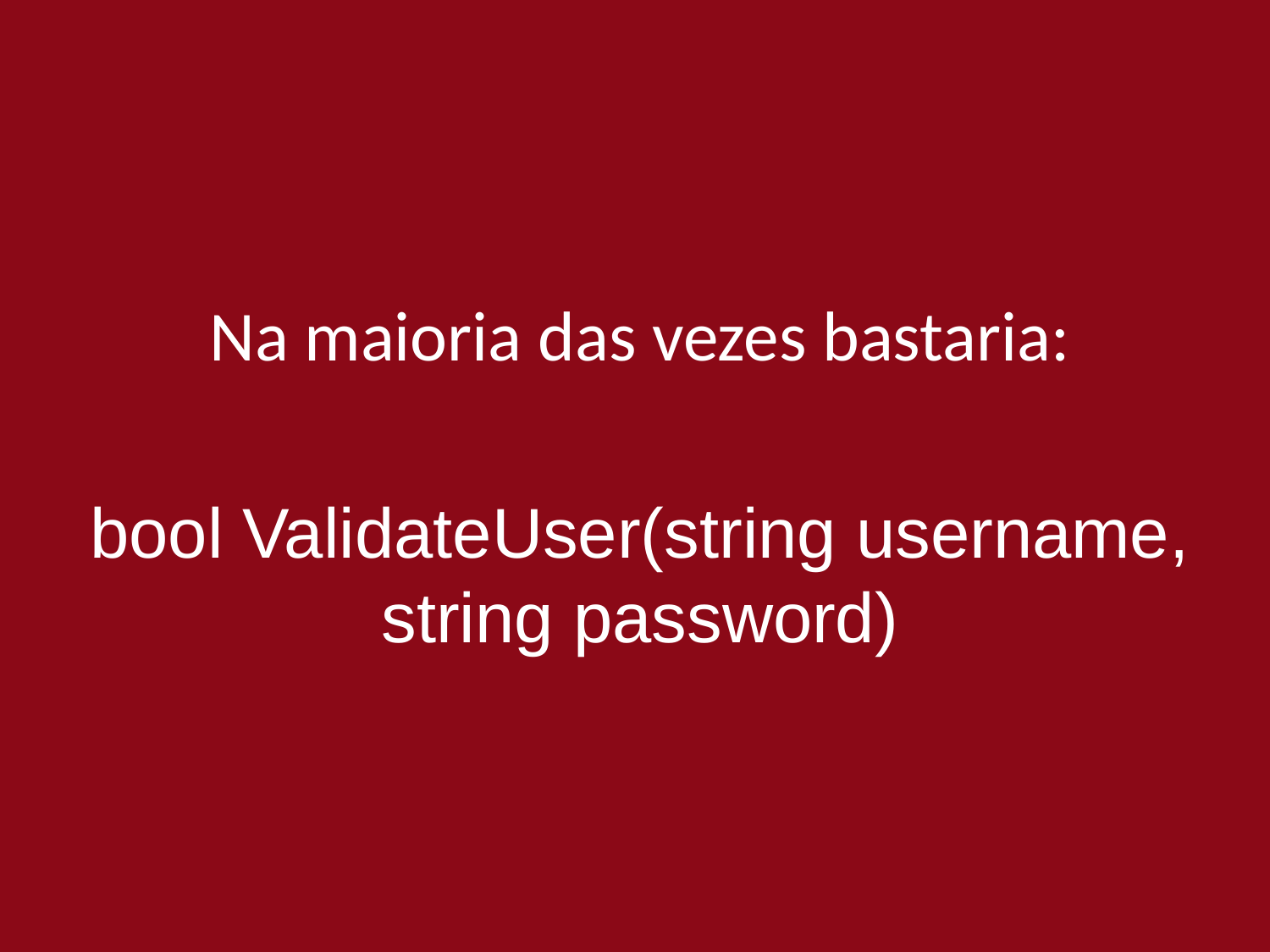

Na maioria das vezes bastaria:

bool ValidateUser(string username, string password)